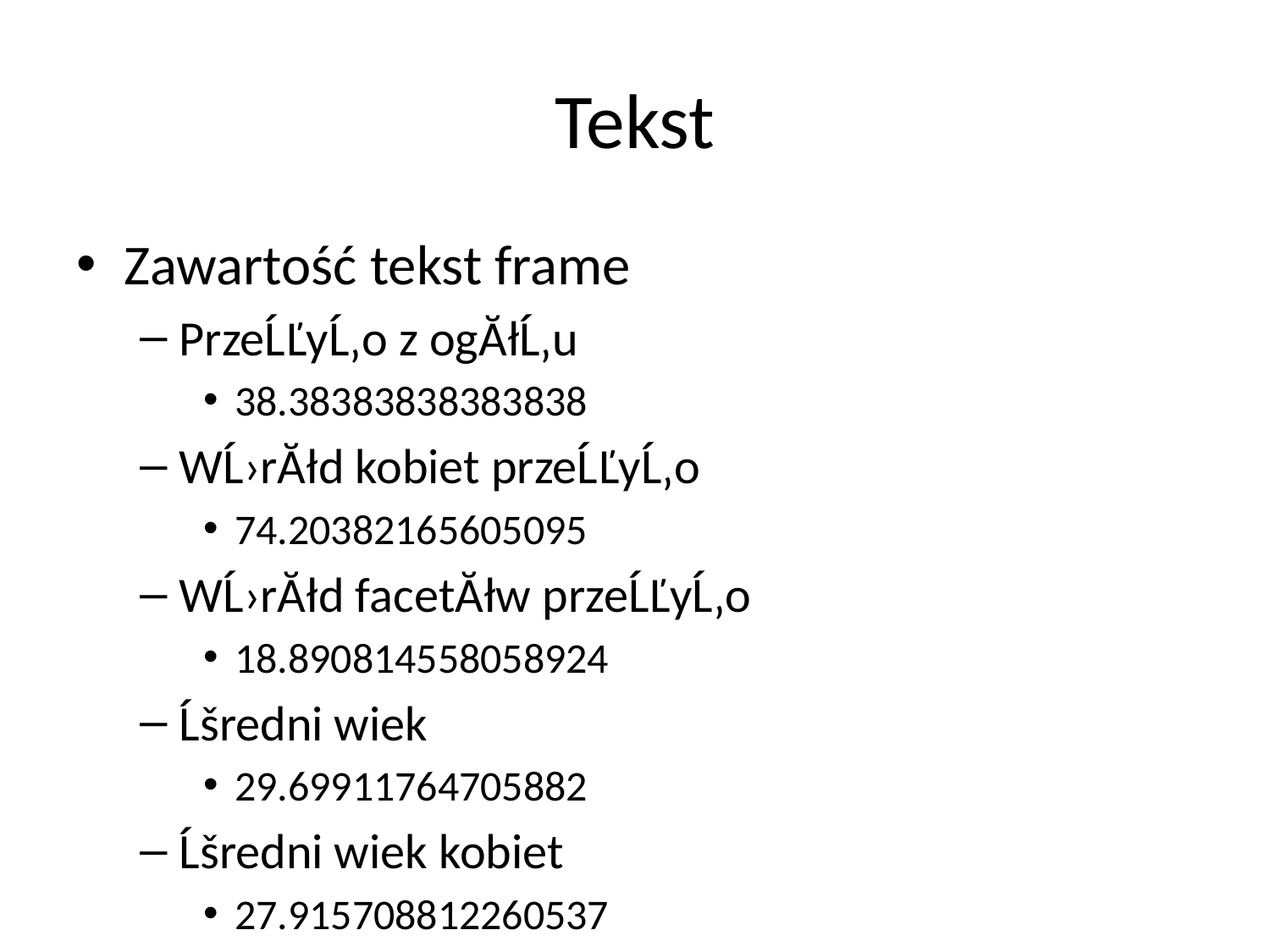

# Tekst
Zawartość tekst frame
PrzeĹĽyĹ‚o z ogĂłĹ‚u
38.38383838383838
WĹ›rĂłd kobiet przeĹĽyĹ‚o
74.20382165605095
WĹ›rĂłd facetĂłw przeĹĽyĹ‚o
18.890814558058924
Ĺšredni wiek
29.69911764705882
Ĺšredni wiek kobiet
27.915708812260537
Ĺšredni wiek facetĂłw
30.72664459161148